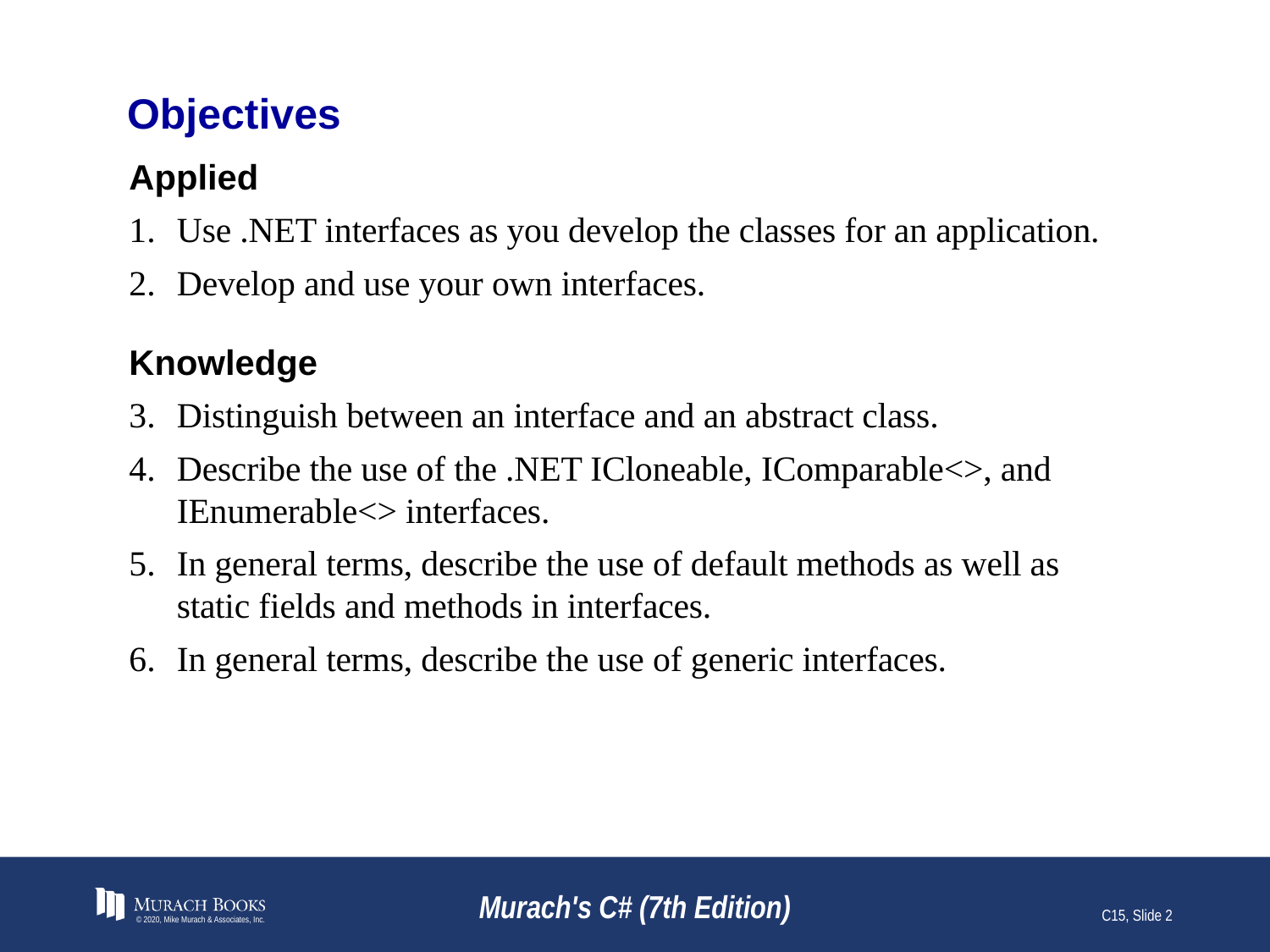

# Objectives
Applied
Use .NET interfaces as you develop the classes for an application.
Develop and use your own interfaces.
Knowledge
Distinguish between an interface and an abstract class.
Describe the use of the .NET ICloneable, IComparable<>, and IEnumerable<> interfaces.
In general terms, describe the use of default methods as well as static fields and methods in interfaces.
In general terms, describe the use of generic interfaces.

© 2020, Mike Murach & Associates, Inc.
Murach's C# (7th Edition)

C15, Slide 2